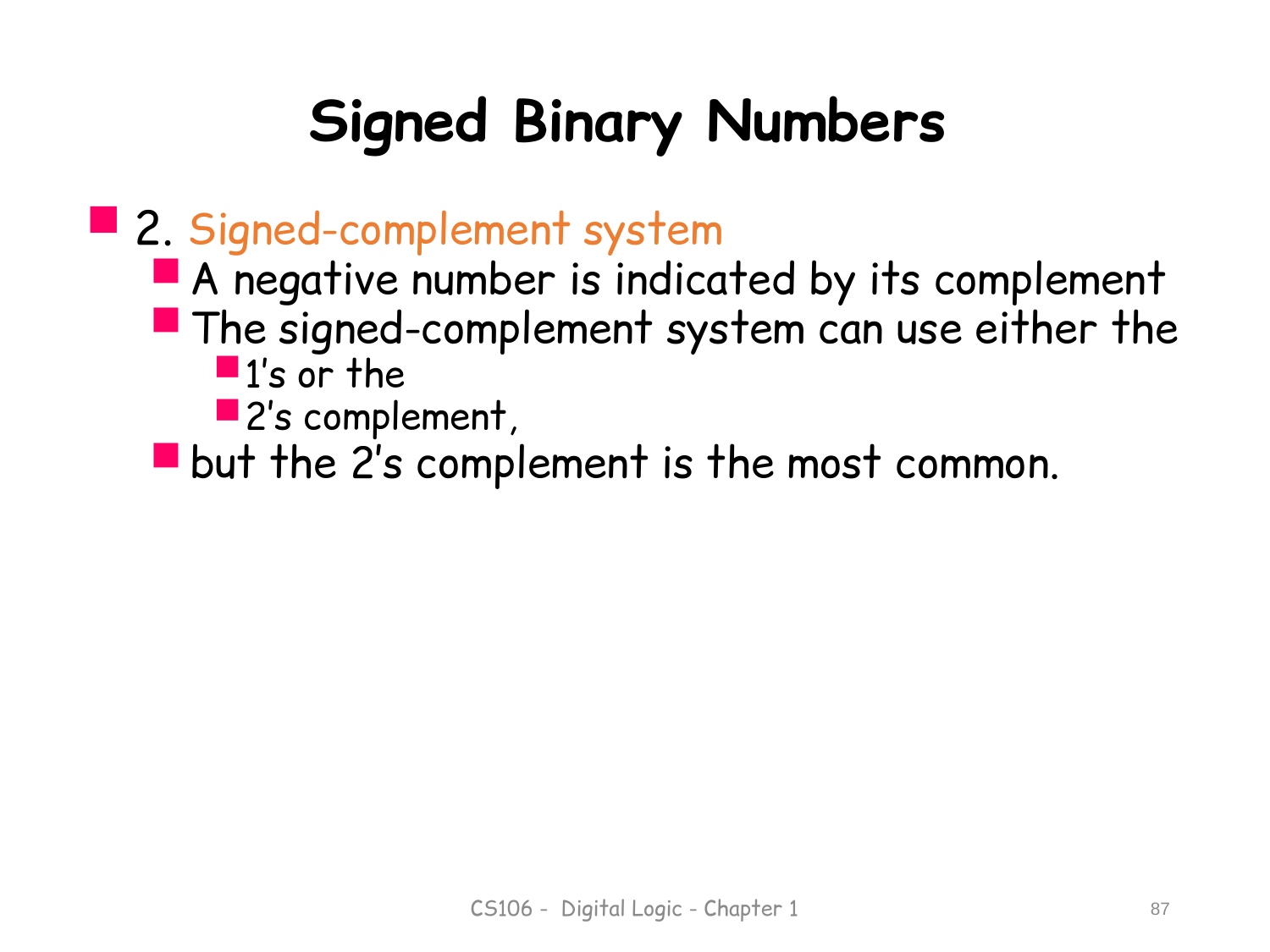

Signed Binary Numbers
2. Signed-complement system
A negative number is indicated by its complement
The signed-complement system can use either the
1’s or the
2’s complement,
but the 2’s complement is the most common.

CS106 -  Digital Logic - Chapter 1
87